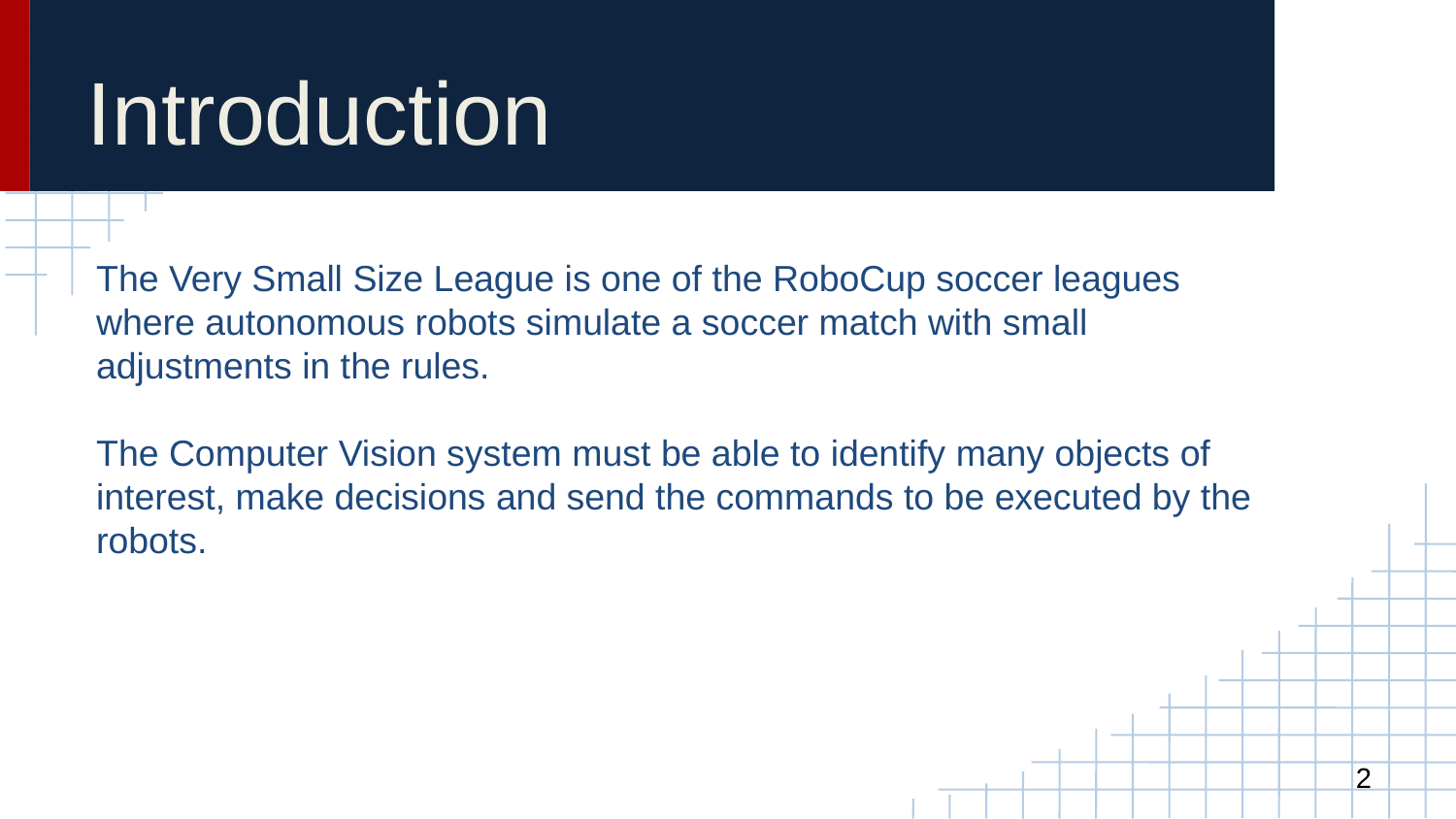

Introduction
The Very Small Size League is one of the RoboCup soccer leagues where autonomous robots simulate a soccer match with small adjustments in the rules.

The Computer Vision system must be able to identify many objects of interest, make decisions and send the commands to be executed by the robots.

2